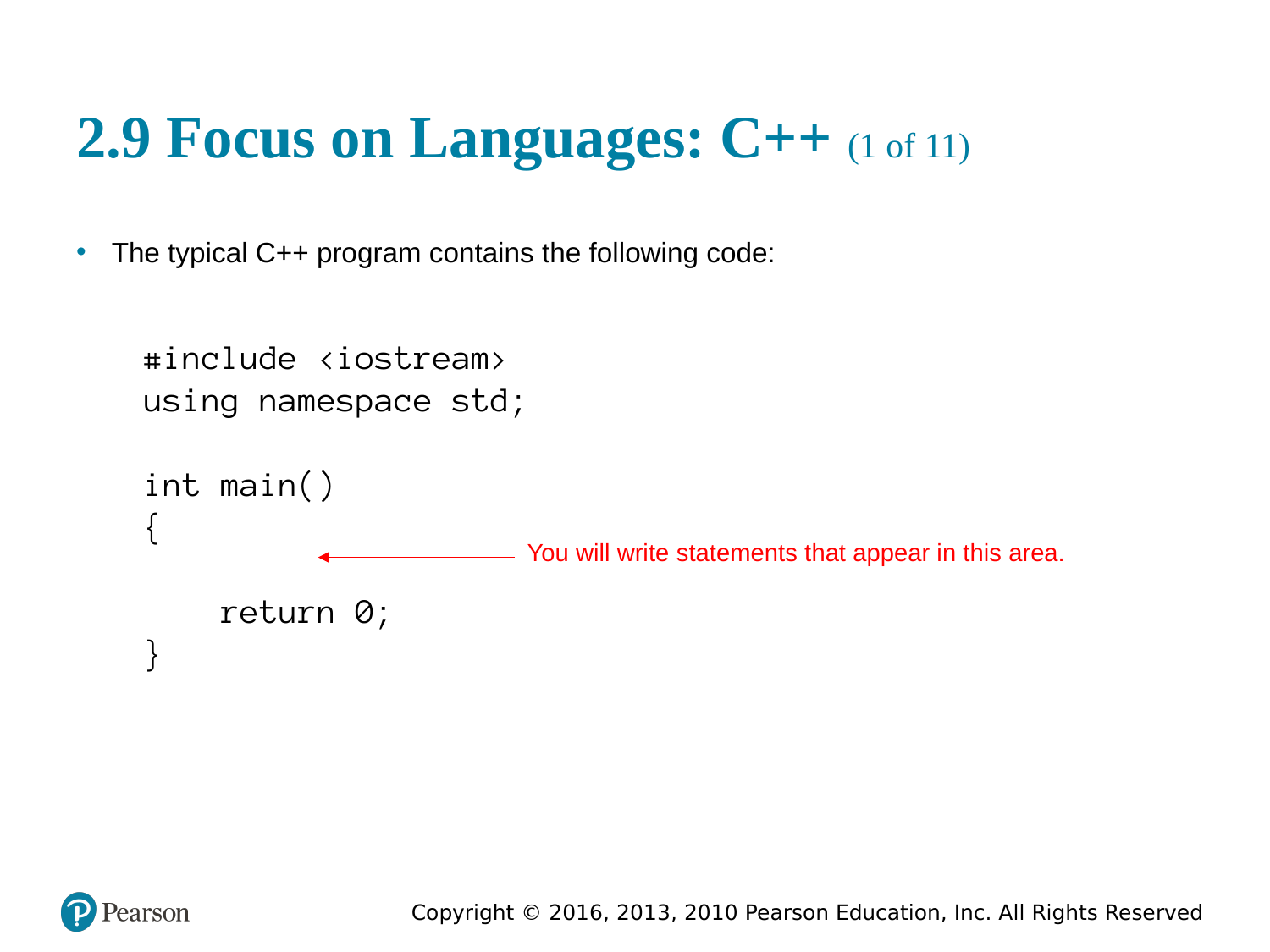

# 2.9 Focus on Languages: C++ (1 of 11)
The typical C++ program contains the following code:
#include <iostream>
using namespace std;

int main()
{

    return 0;
}
You will write statements that appear in this area.